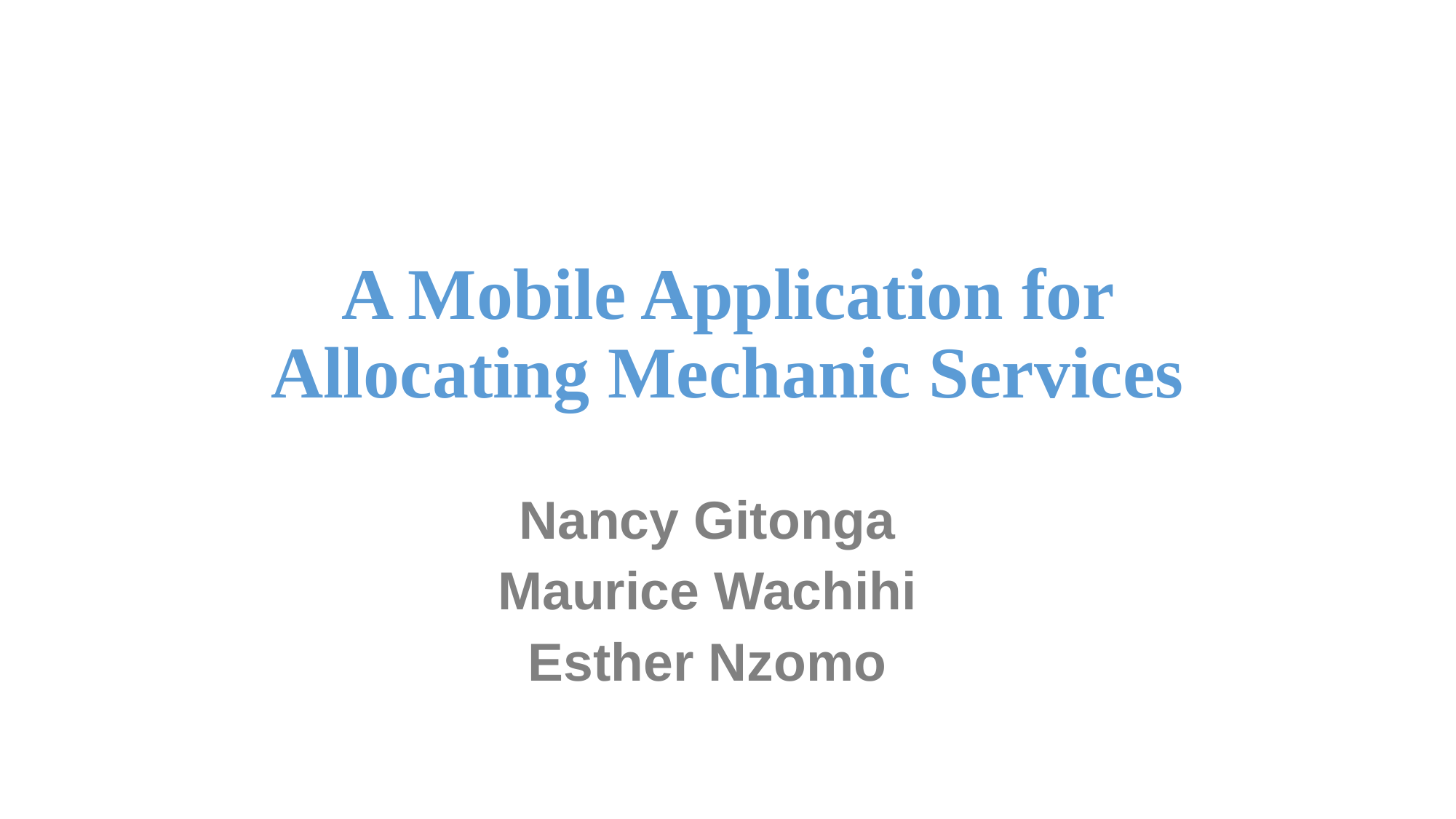

# A Mobile Application for Allocating Mechanic Services
Nancy Gitonga
Maurice Wachihi
Esther Nzomo